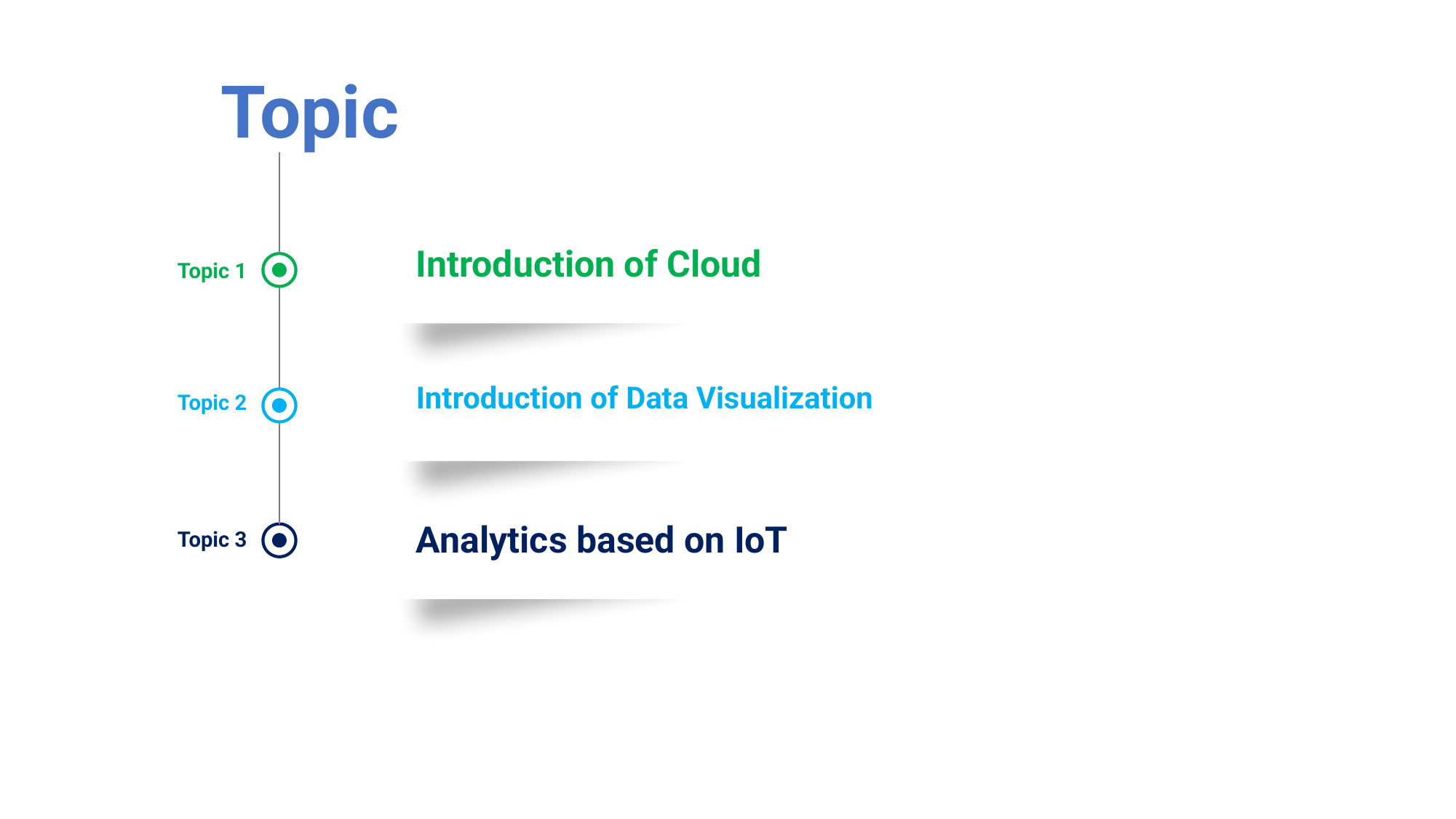

Topic

Introduction of Cloud

Topic 1

Introduction of Data Visualization

Topic 2

Analytics based on IoT

Topic 3